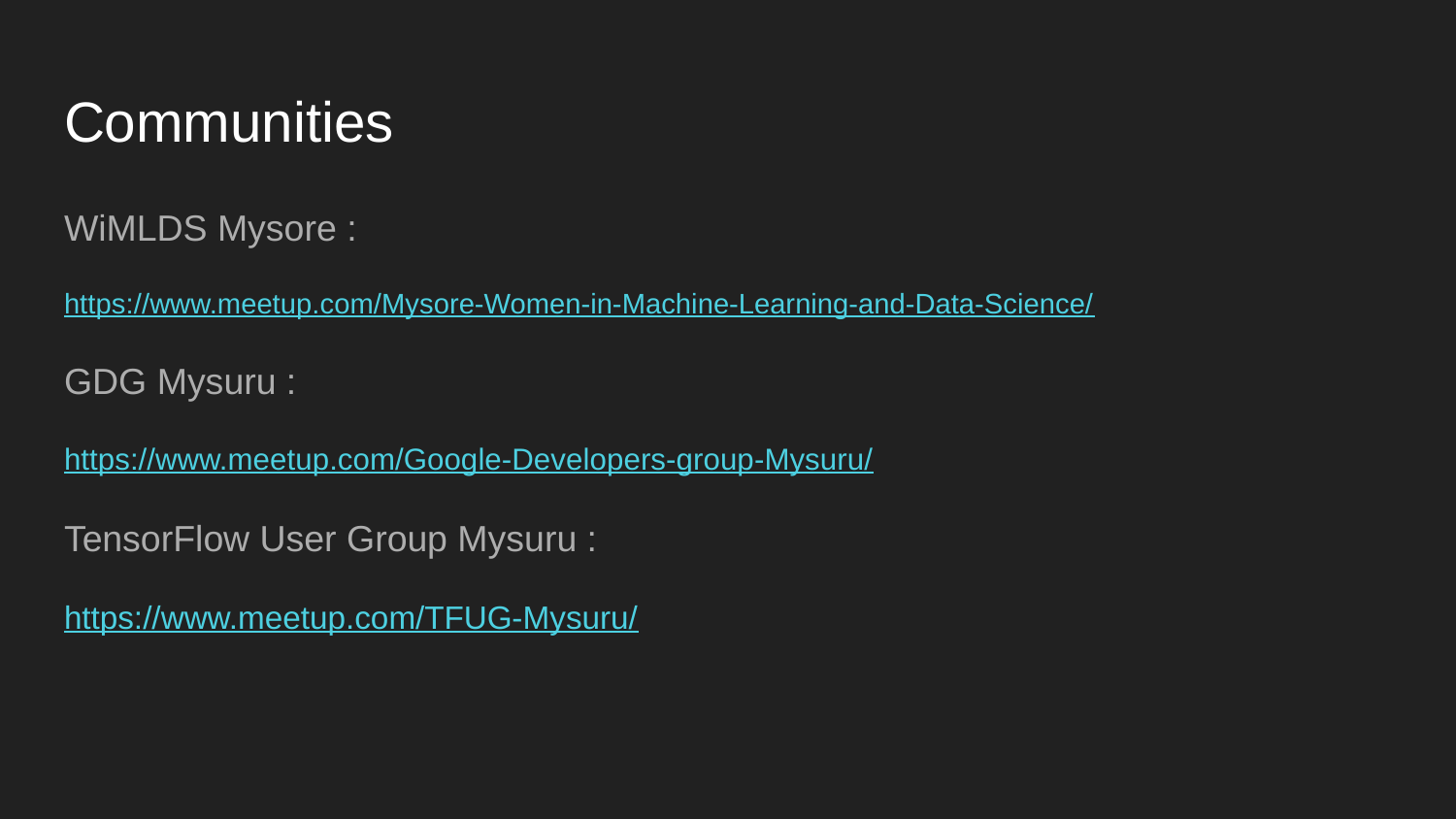

# Communities
WiMLDS Mysore :
https://www.meetup.com/Mysore-Women-in-Machine-Learning-and-Data-Science/
GDG Mysuru :
https://www.meetup.com/Google-Developers-group-Mysuru/
TensorFlow User Group Mysuru :
https://www.meetup.com/TFUG-Mysuru/